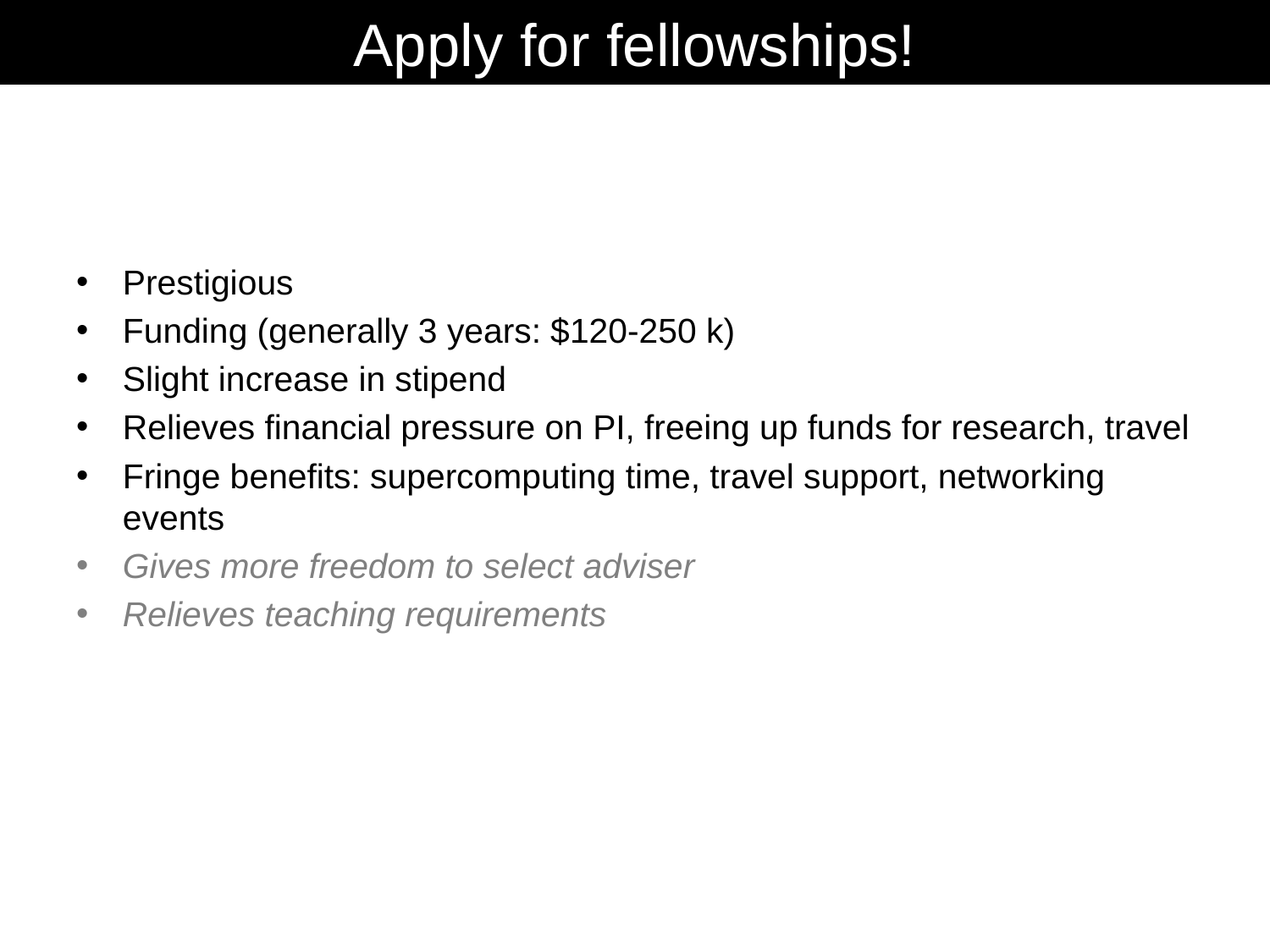

# Apply for fellowships!
Prestigious
Funding (generally 3 years: $120-250 k)
Slight increase in stipend
Relieves financial pressure on PI, freeing up funds for research, travel
Fringe benefits: supercomputing time, travel support, networking events
Gives more freedom to select adviser
Relieves teaching requirements